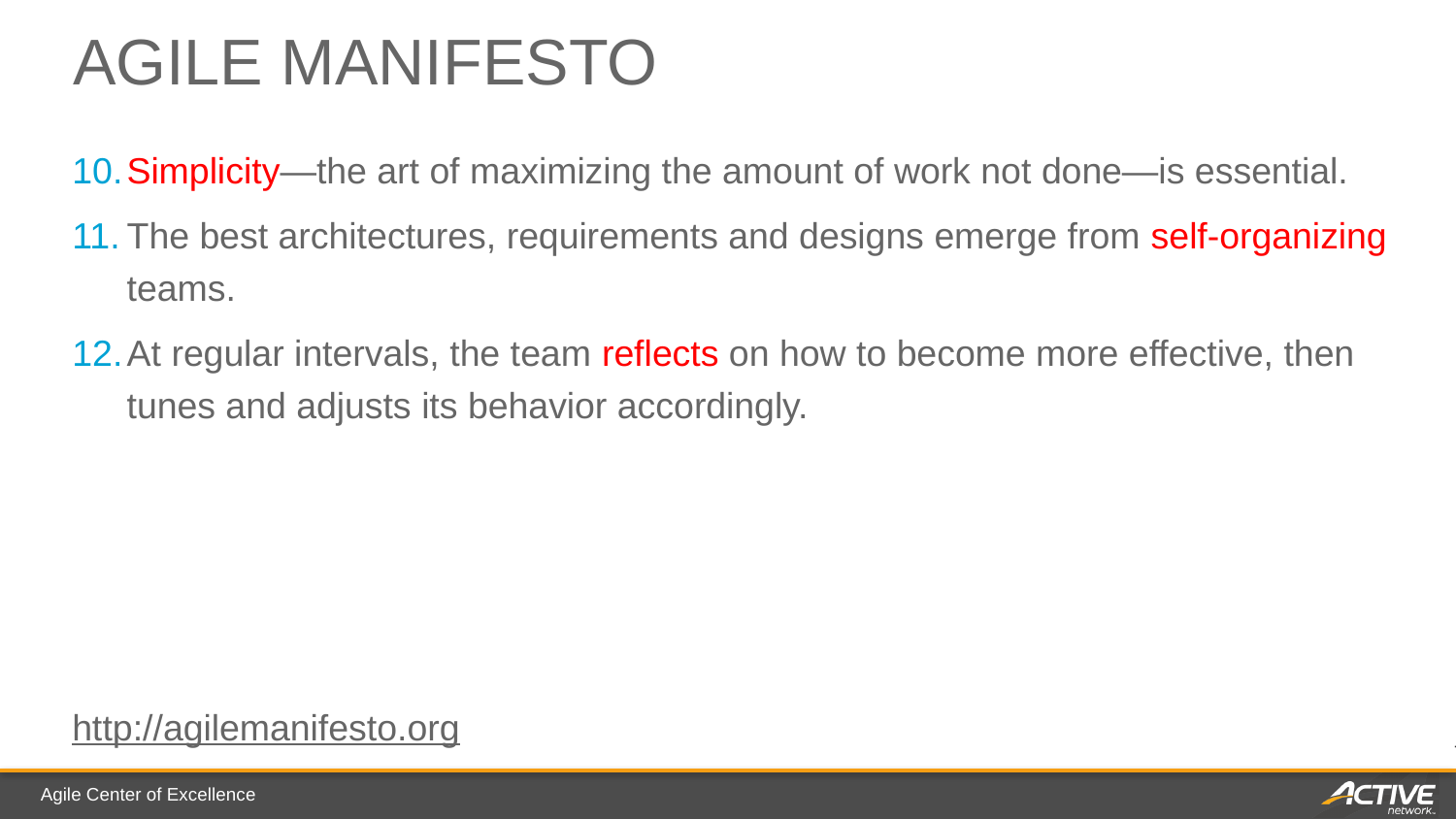

# Agile manifesto
Simplicity—the art of maximizing the amount of work not done—is essential.
The best architectures, requirements and designs emerge from self-organizing teams.
At regular intervals, the team reflects on how to become more effective, then tunes and adjusts its behavior accordingly.

http://agilemanifesto.org